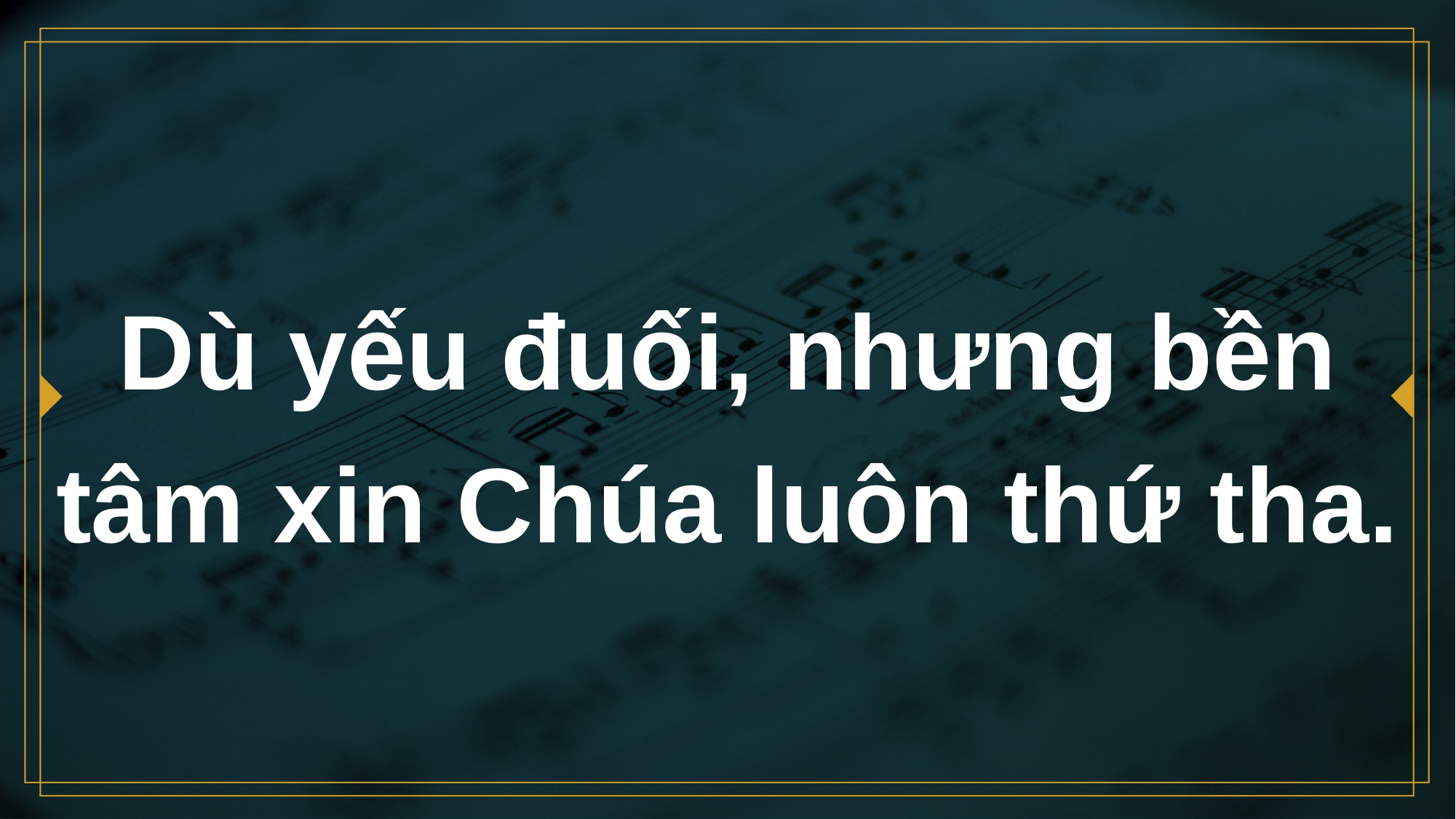

# Dù yếu đuối, nhưng bền tâm xin Chúa luôn thứ tha.